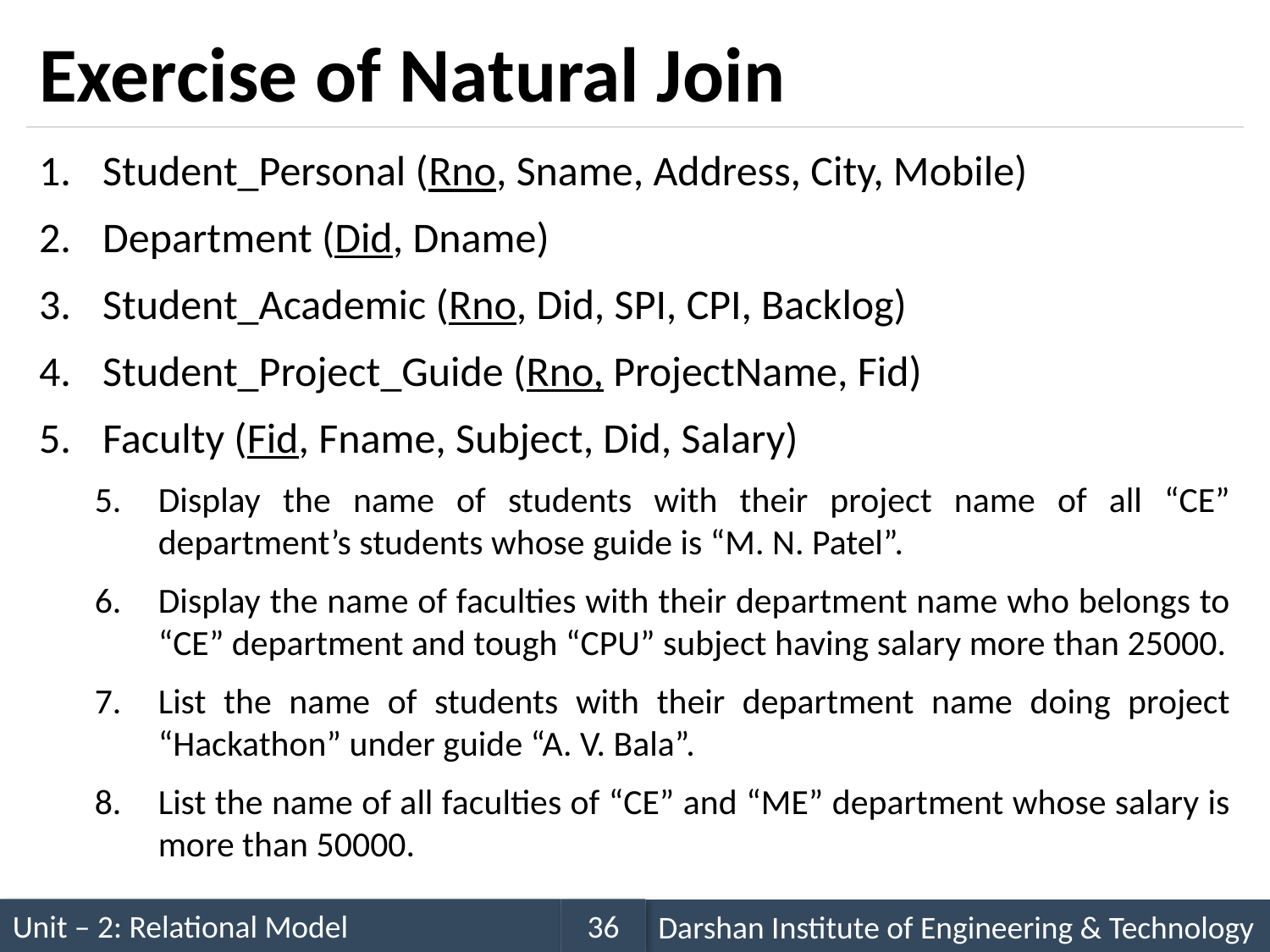

# Exercise of Natural Join
Student_Personal (Rno, Sname, Address, City, Mobile)
Department (Did, Dname)
Student_Academic (Rno, Did, SPI, CPI, Backlog)
Student_Project_Guide (Rno, ProjectName, Fid)
Faculty (Fid, Fname, Subject, Did, Salary)
Display the name of students with their project name of all “CE” department’s students whose guide is “M. N. Patel”.
Display the name of faculties with their department name who belongs to “CE” department and tough “CPU” subject having salary more than 25000.
List the name of students with their department name doing project “Hackathon” under guide “A. V. Bala”.
List the name of all faculties of “CE” and “ME” department whose salary is more than 50000.